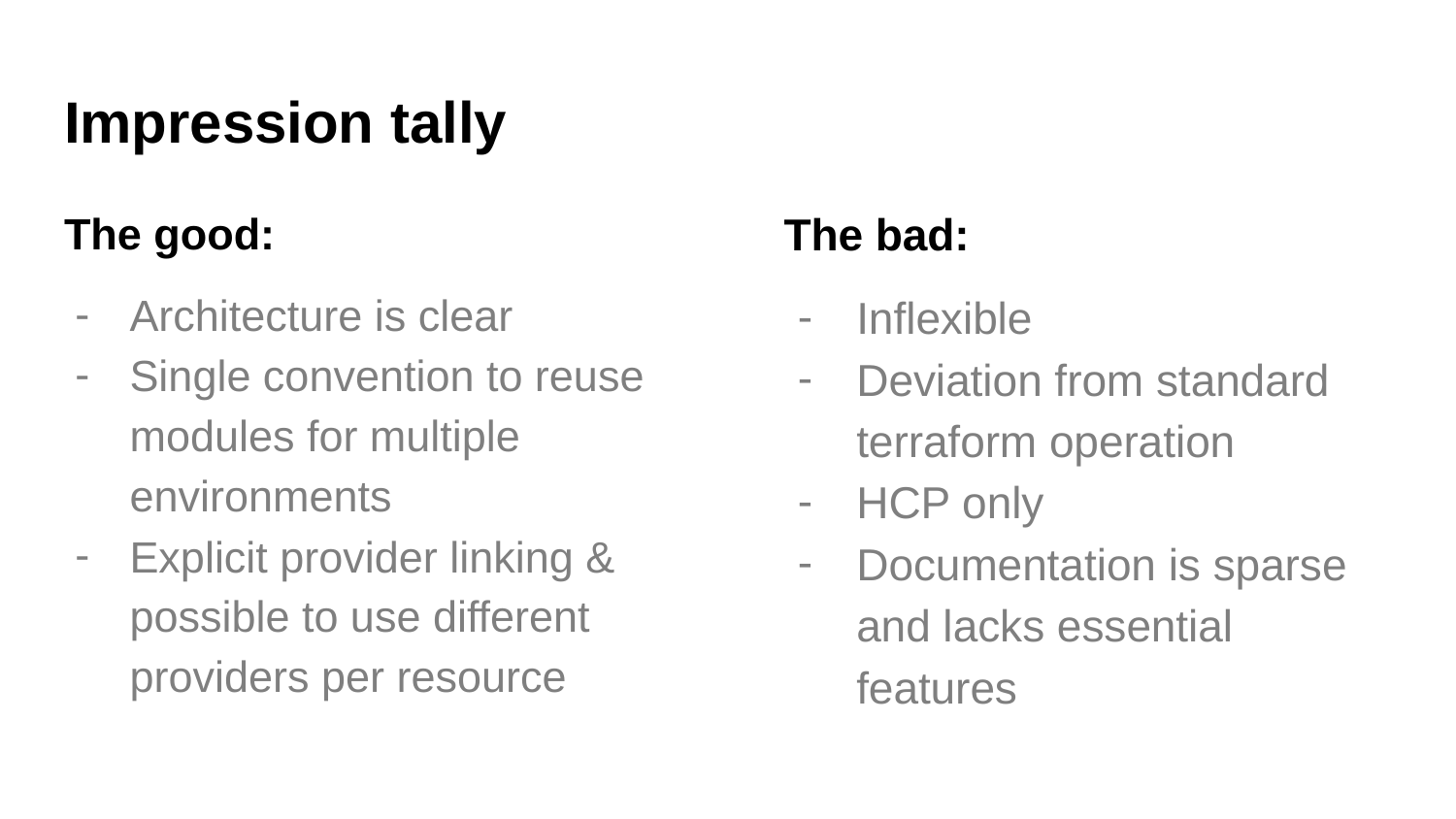

# Impression tally
The good:
Architecture is clear
Single convention to reuse modules for multiple environments
Explicit provider linking & possible to use different providers per resource
The bad:
Inflexible
Deviation from standard terraform operation
HCP only
Documentation is sparse and lacks essential features